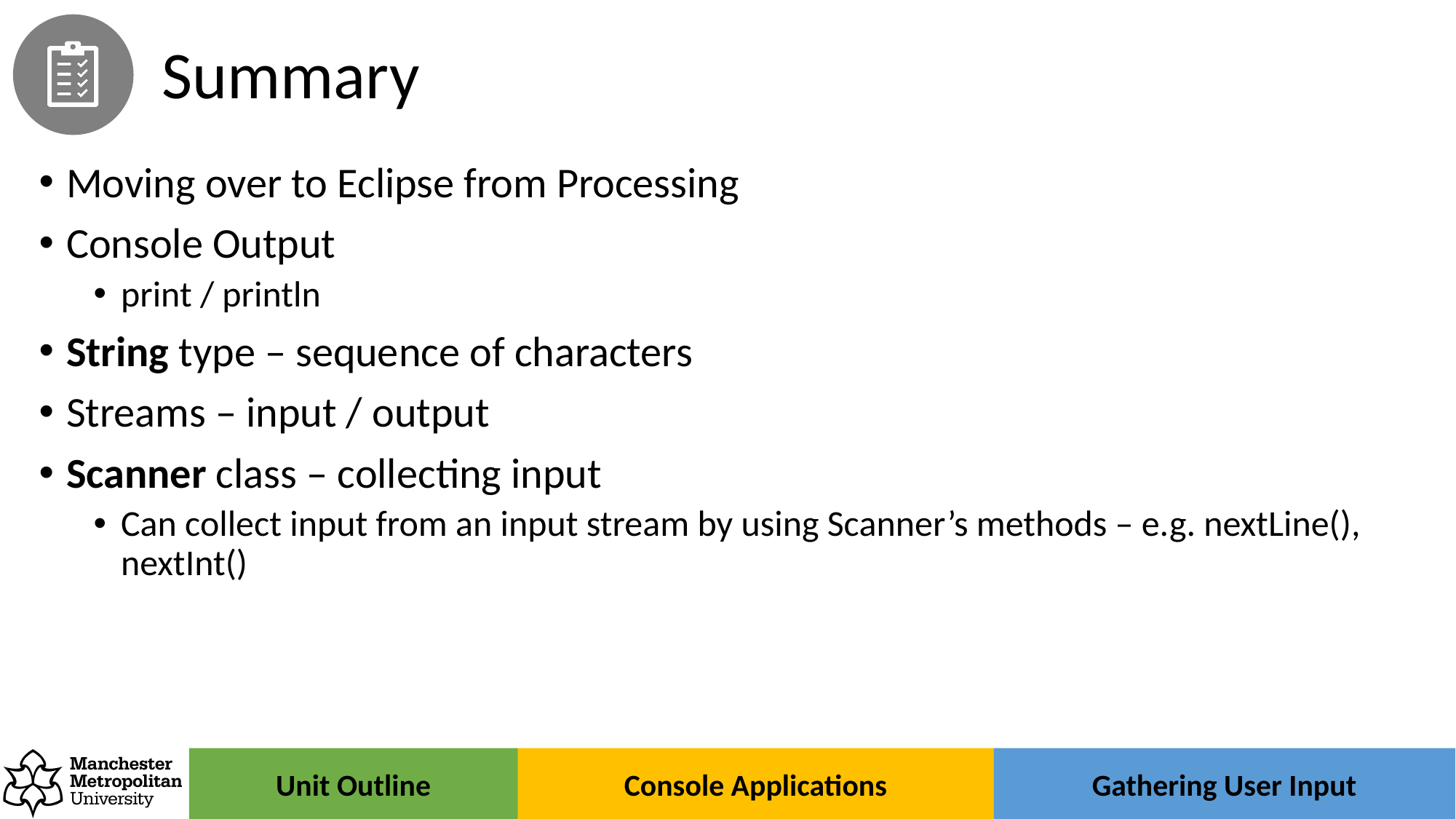

# Summary

Moving over to Eclipse from Processing
Console Output
print / println
String type – sequence of characters
Streams – input / output
Scanner class – collecting input
Can collect input from an input stream by using Scanner’s methods – e.g. nextLine(), nextInt()
Unit Outline
Gathering User Input
Console Applications